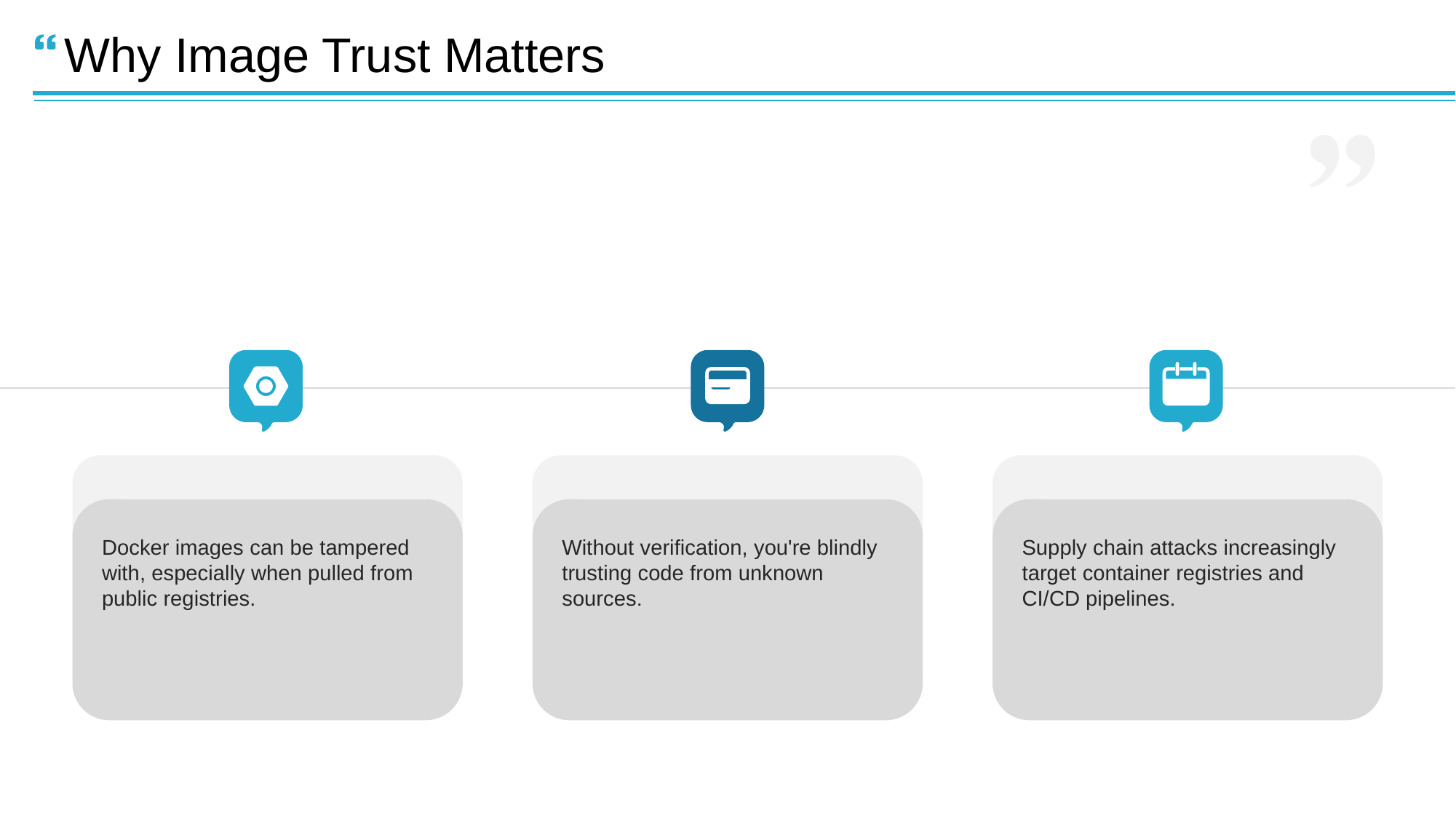

Why Image Trust Matters

Docker images can be tampered with, especially when pulled from public registries.
Without verification, you're blindly trusting code from unknown sources.
Supply chain attacks increasingly target container registries and CI/CD pipelines.